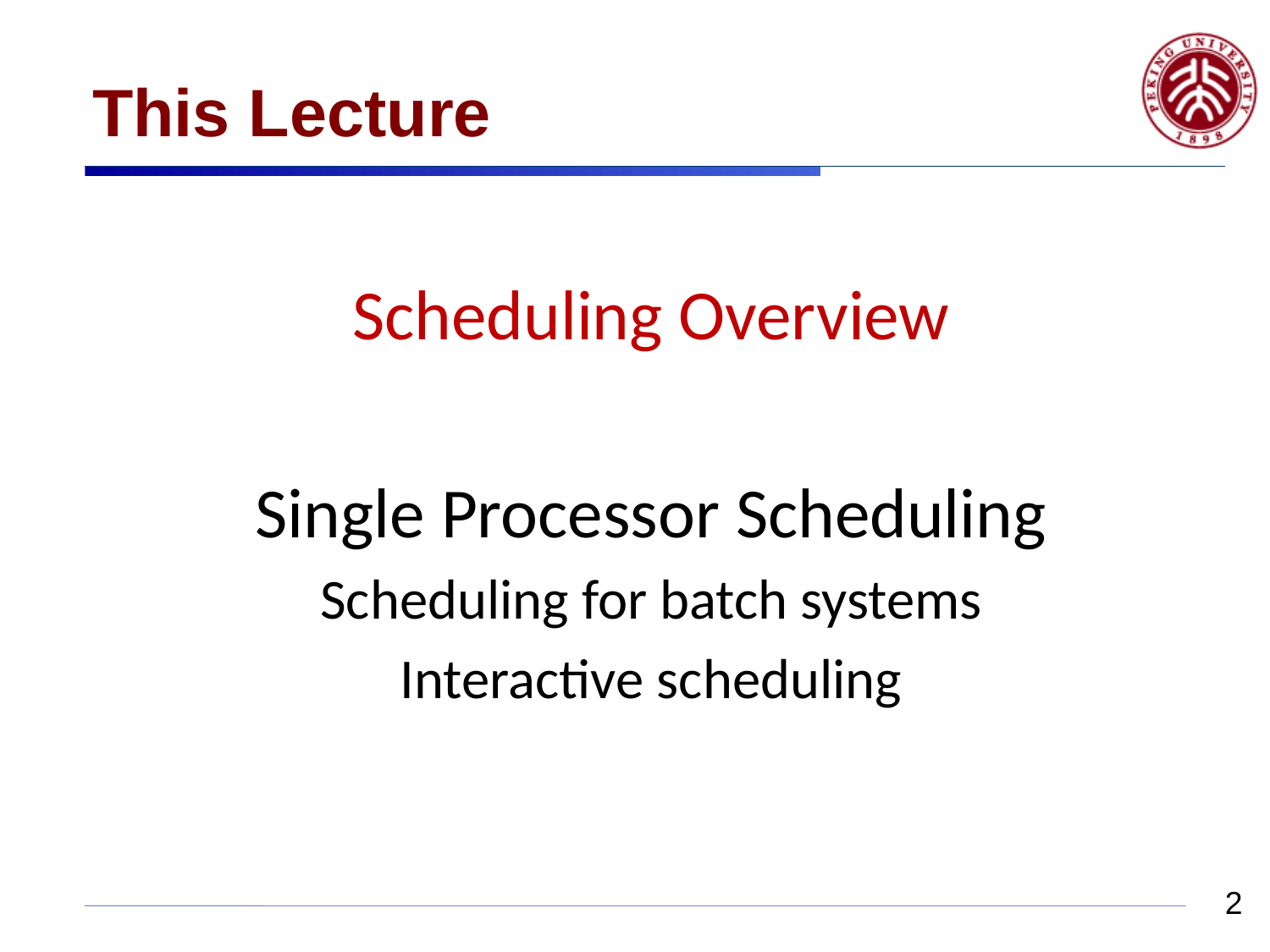

# This Lecture
Scheduling Overview

Single Processor Scheduling
Scheduling for batch systems
Interactive scheduling